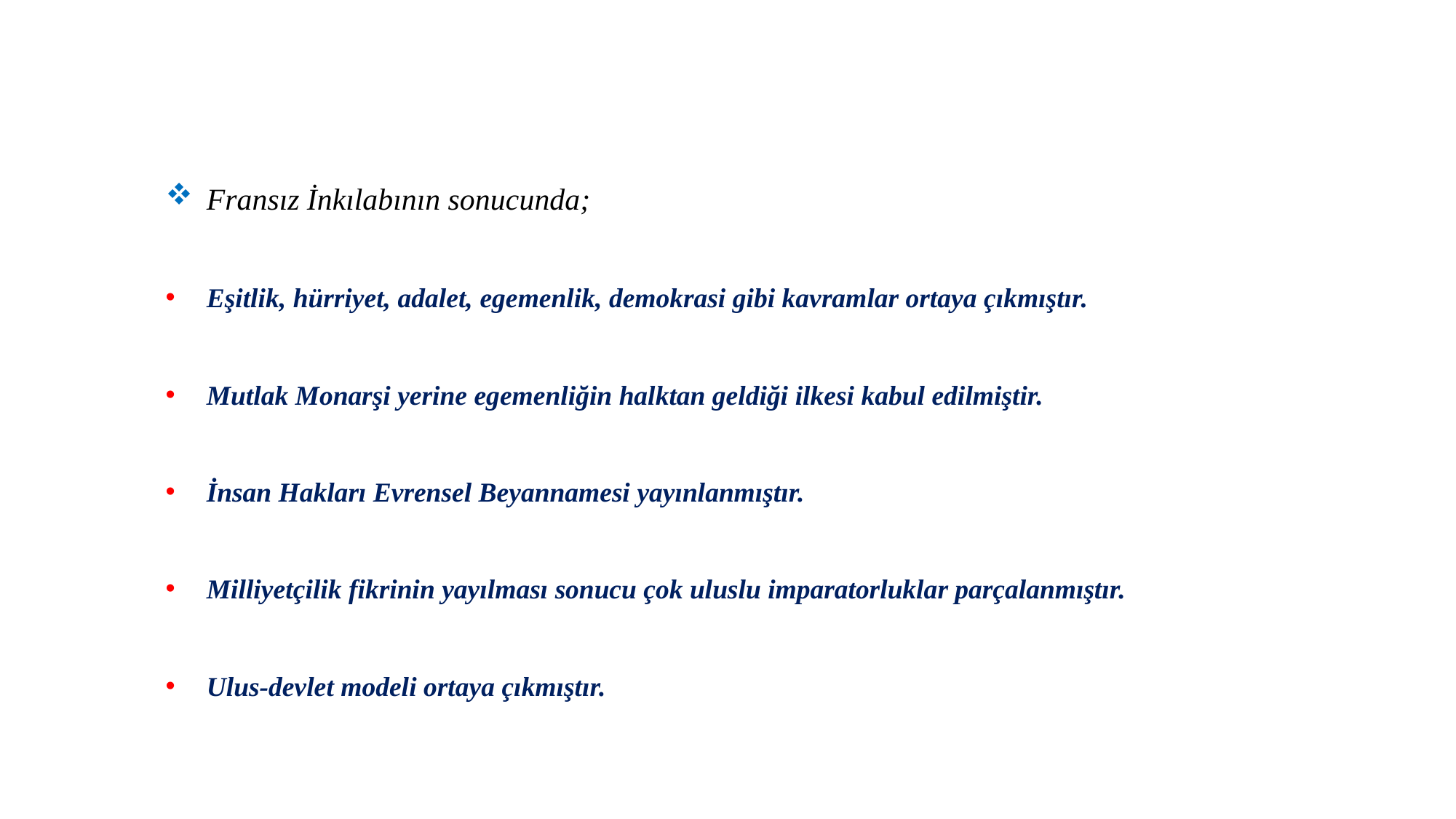

Fransız İnkılabının sonucunda;
Eşitlik, hürriyet, adalet, egemenlik, demokrasi gibi kavramlar ortaya çıkmıştır.
Mutlak Monarşi yerine egemenliğin halktan geldiği ilkesi kabul edilmiştir.
İnsan Hakları Evrensel Beyannamesi yayınlanmıştır.
Milliyetçilik fikrinin yayılması sonucu çok uluslu imparatorluklar parçalanmıştır.
Ulus-devlet modeli ortaya çıkmıştır.